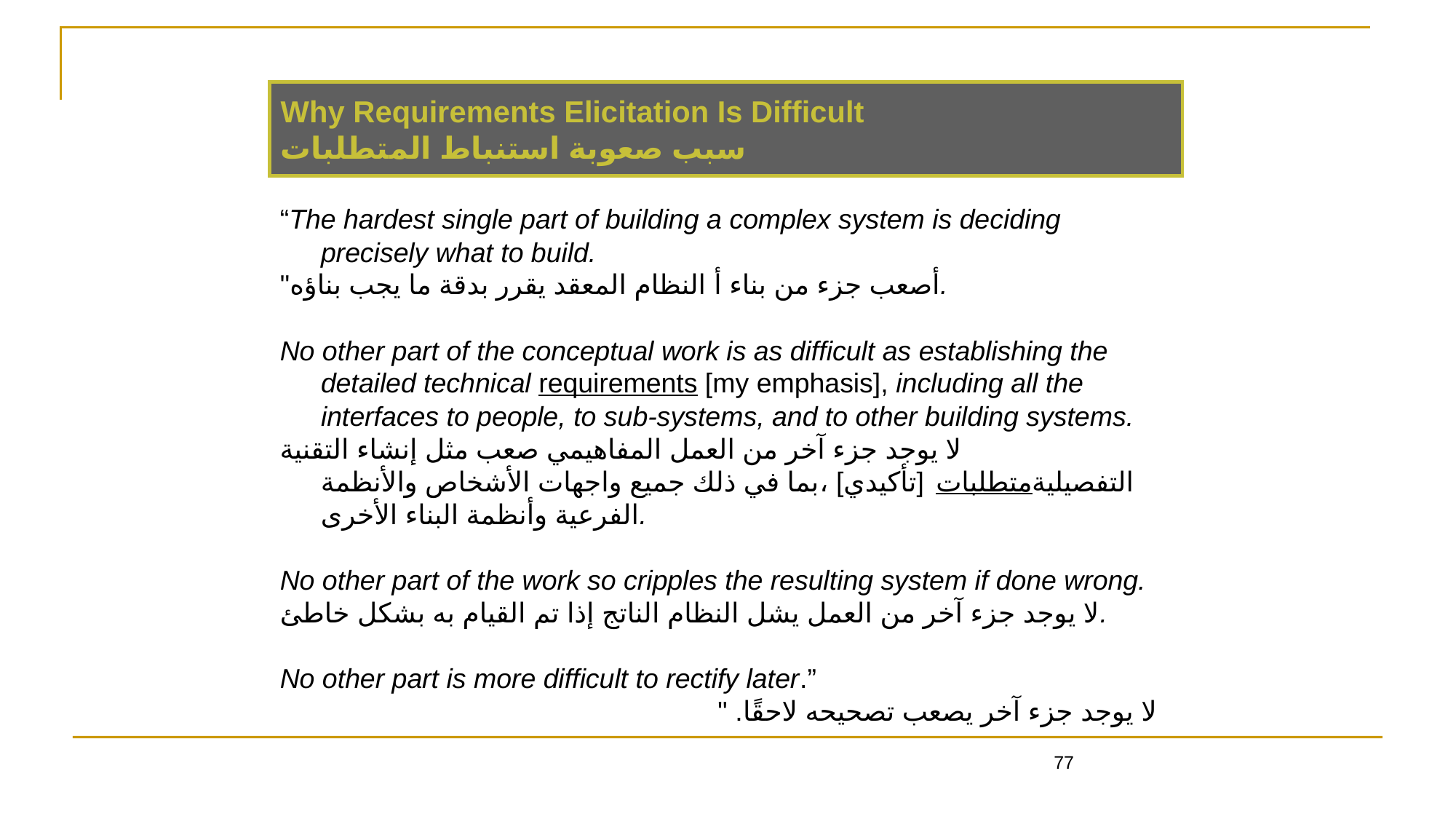

77
Why Requirements Elicitation Is Difficult
سبب صعوبة استنباط المتطلبات
“The hardest single part of building a complex system is deciding precisely what to build.
"أصعب جزء من بناء أ النظام المعقد يقرر بدقة ما يجب بناؤه.

No other part of the conceptual work is as difficult as establishing the detailed technical requirements [my emphasis], including all the interfaces to people, to sub-systems, and to other building systems.
لا يوجد جزء آخر من العمل المفاهيمي صعب مثل إنشاء التقنية التفصيليةمتطلبات[تأكيدي] ،بما في ذلك جميع واجهات الأشخاص والأنظمة الفرعية وأنظمة البناء الأخرى.

No other part of the work so cripples the resulting system if done wrong.
لا يوجد جزء آخر من العمل يشل النظام الناتج إذا تم القيام به بشكل خاطئ.

No other part is more difficult to rectify later.”
لا يوجد جزء آخر يصعب تصحيحه لاحقًا. "